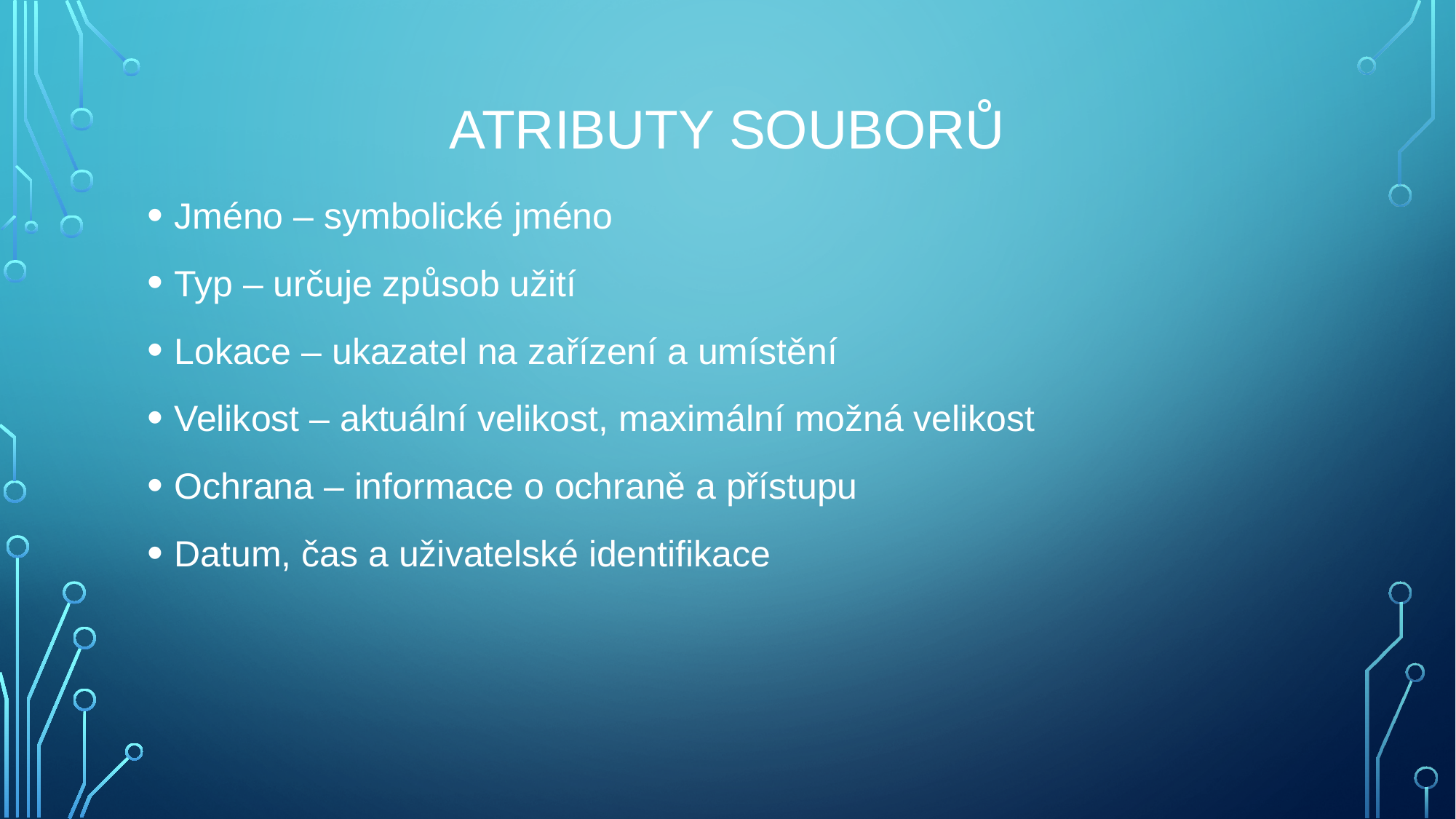

# Atributy souborů
Jméno – symbolické jméno
Typ – určuje způsob užití
Lokace – ukazatel na zařízení a umístění
Velikost – aktuální velikost, maximální možná velikost
Ochrana – informace o ochraně a přístupu
Datum, čas a uživatelské identifikace